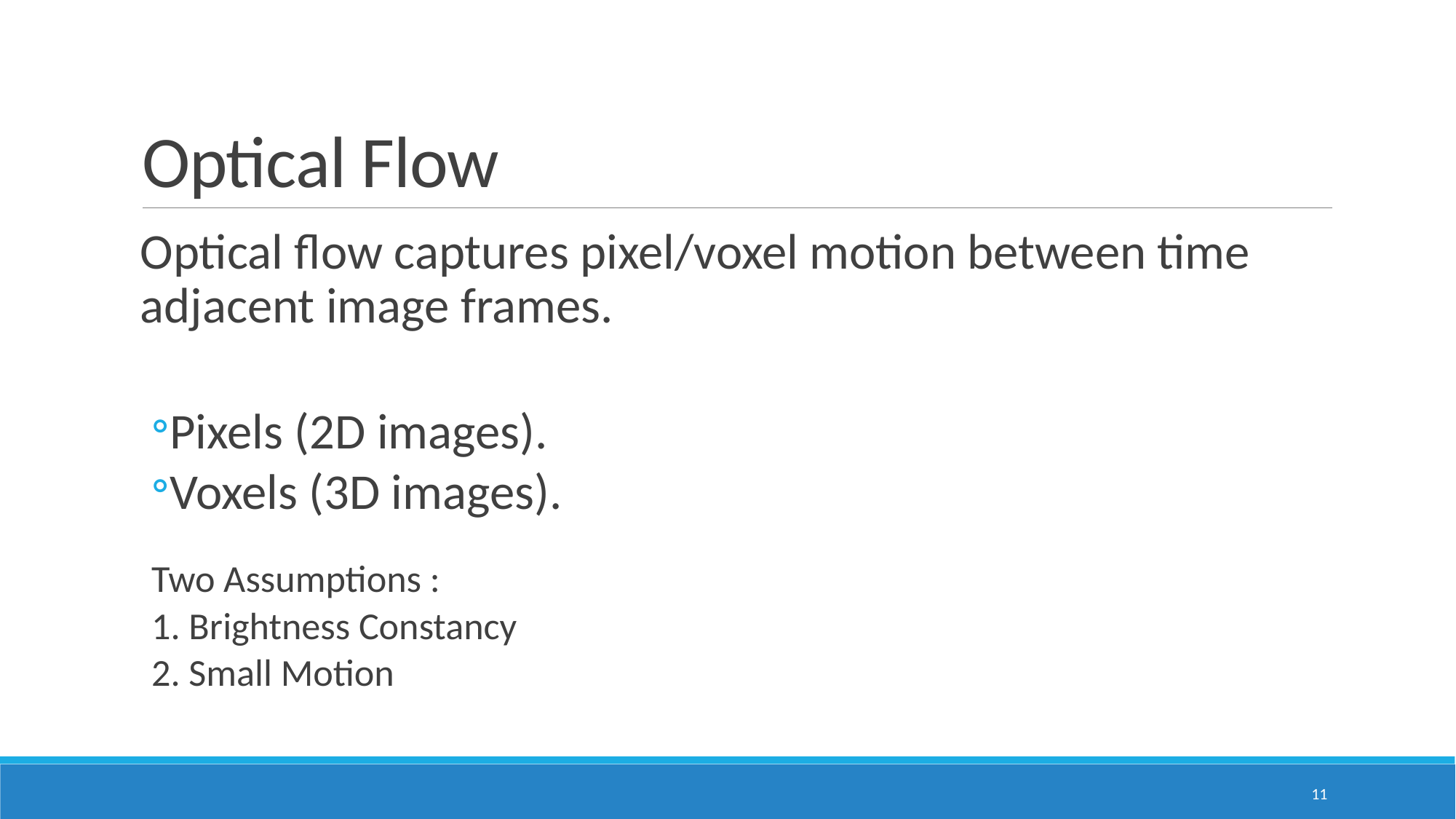

# Optical Flow
Optical flow captures pixel/voxel motion between time adjacent image frames.

Pixels (2D images).
Voxels (3D images).

Two Assumptions :
1. Brightness Constancy
2. Small Motion

11